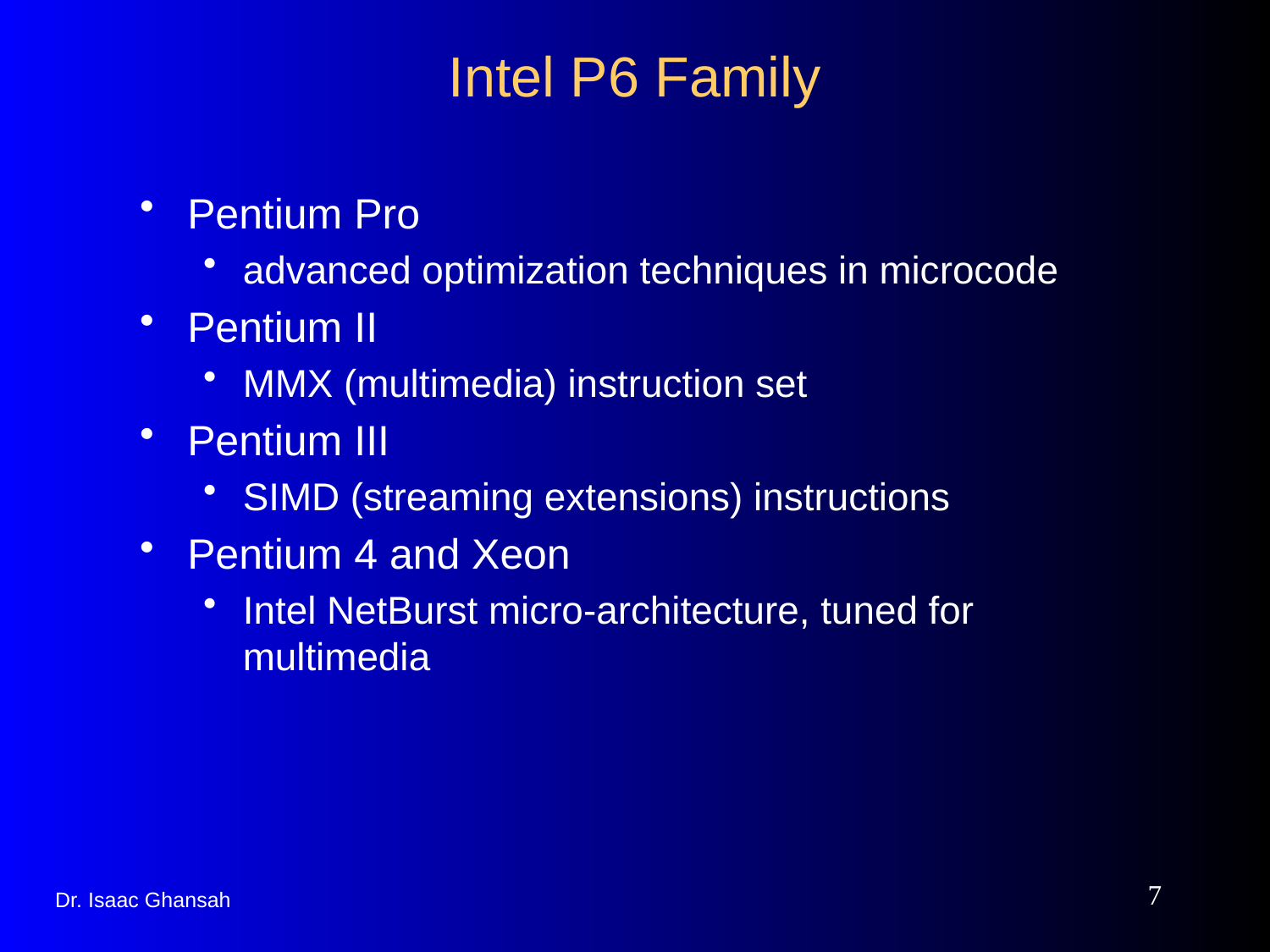

# Intel P6 Family
Pentium Pro
advanced optimization techniques in microcode
Pentium II
MMX (multimedia) instruction set
Pentium III
SIMD (streaming extensions) instructions
Pentium 4 and Xeon
Intel NetBurst micro-architecture, tuned for multimedia

7
Dr. Isaac Ghansah